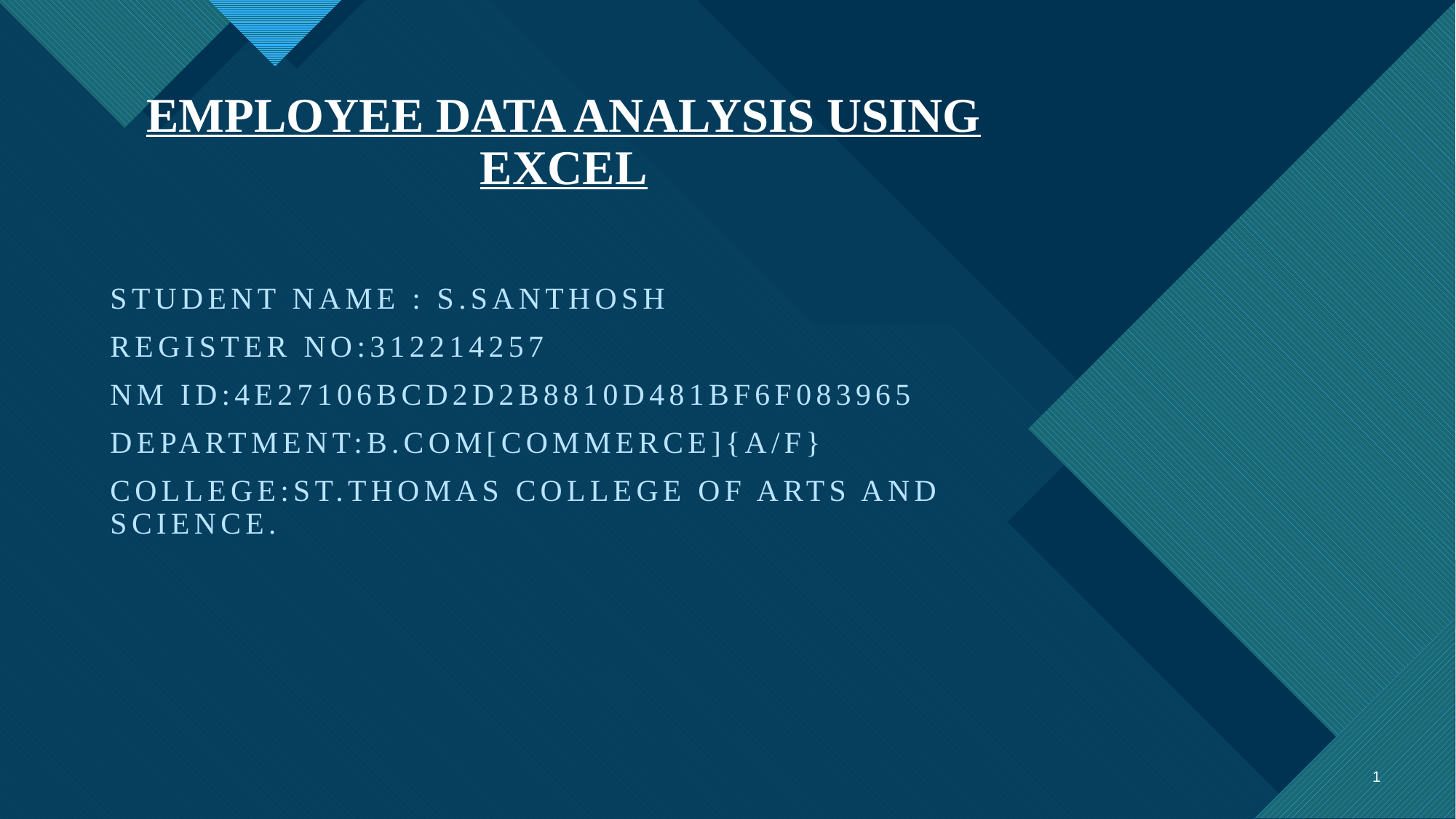

# EMPLOYEE DATA ANALYSIS USING EXCEL
STUDENT NAME : S.SANTHOSH
REGISTER NO:312214257
NM ID:4E27106BCD2D2B8810D481BF6F083965
DEPARTMENT:B.COM[COMMERCE]{A/F}
COLLEGE:ST.THOMAS COLLEGE OF ARTS AND SCIENCE.
1